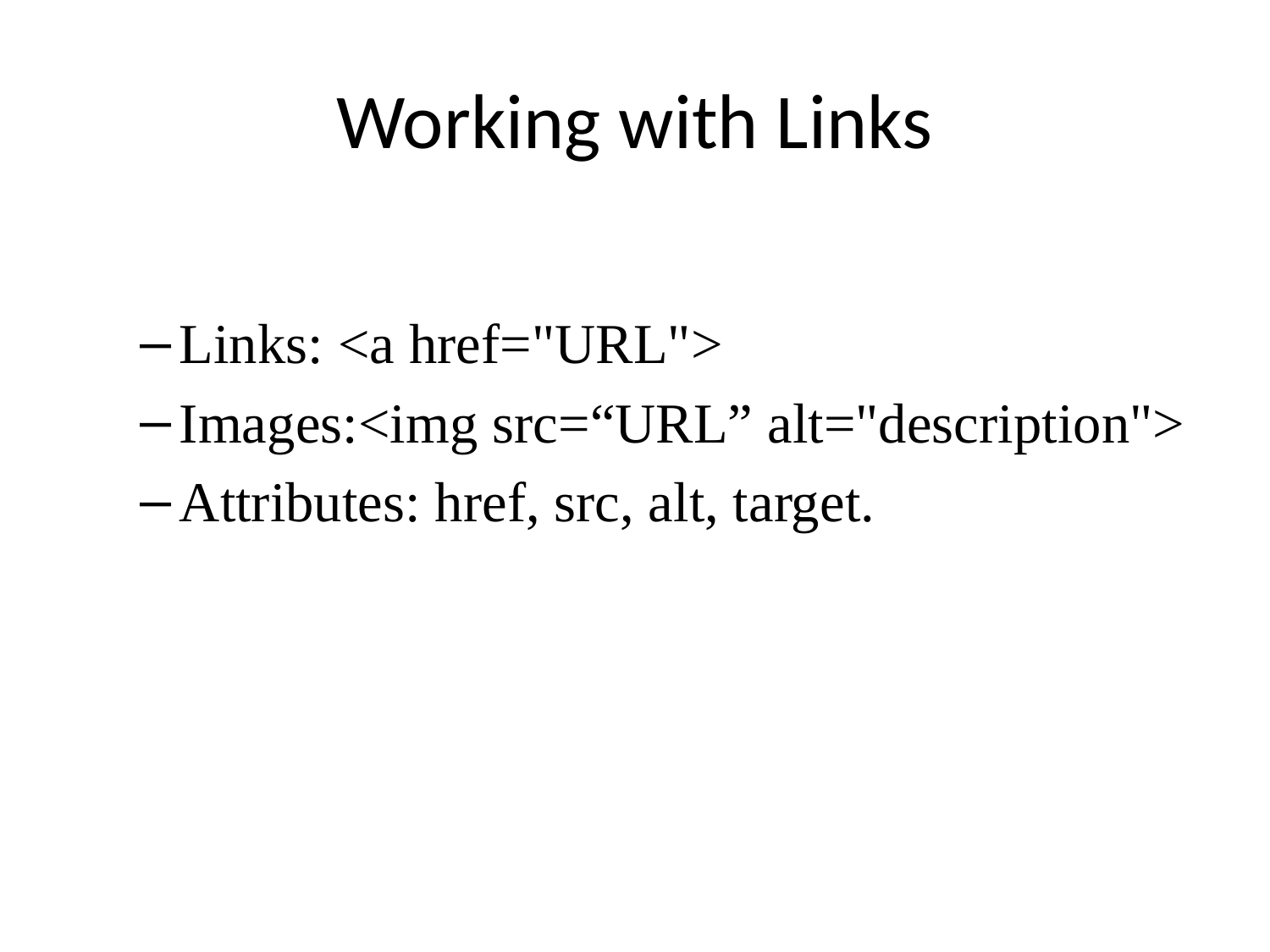

# Working with Links

Links: <a href="URL">
Images:<img src=“URL” alt="description">
Attributes: href, src, alt, target.